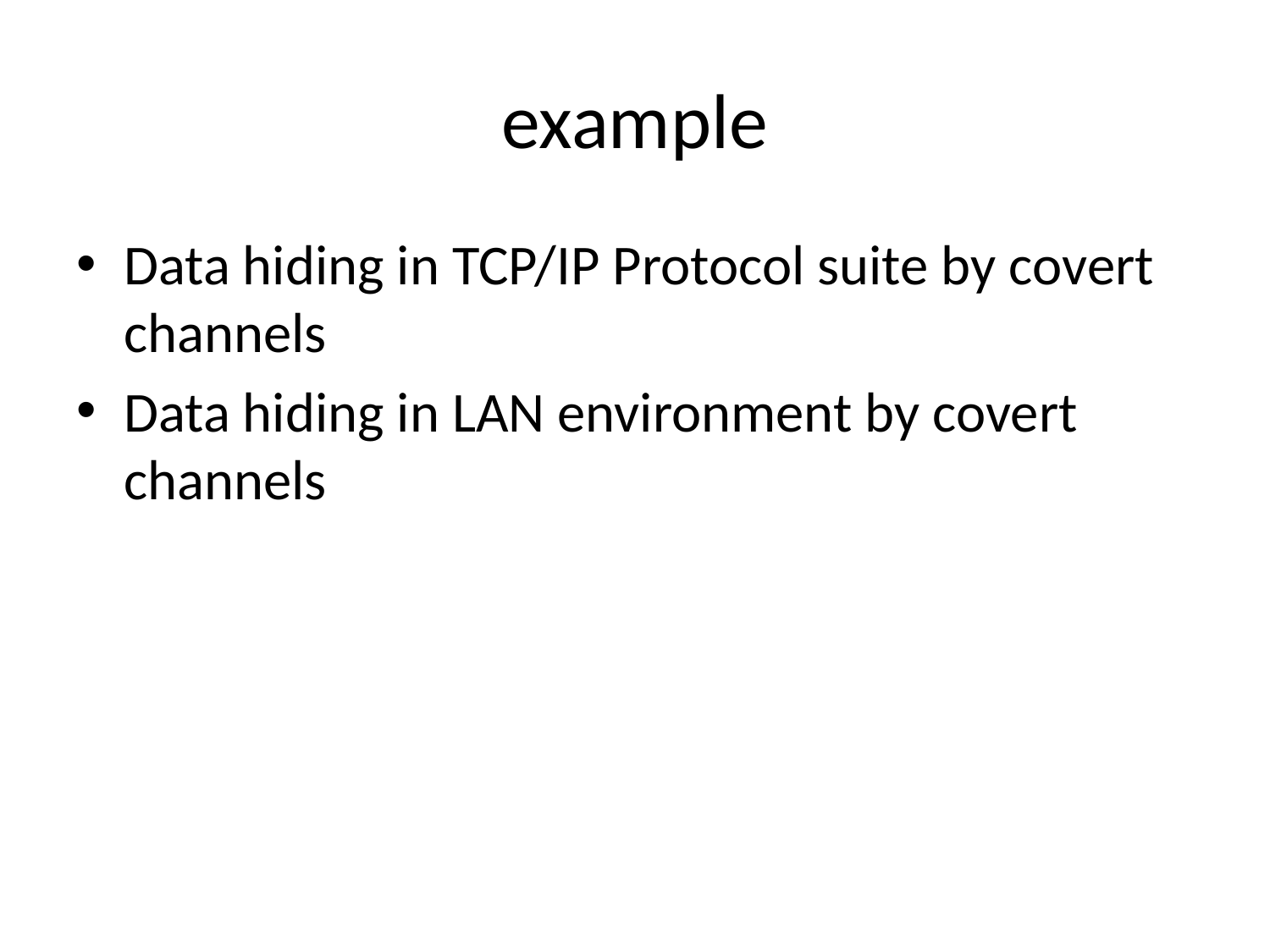

# example
Data hiding in TCP/IP Protocol suite by covert channels
Data hiding in LAN environment by covert channels